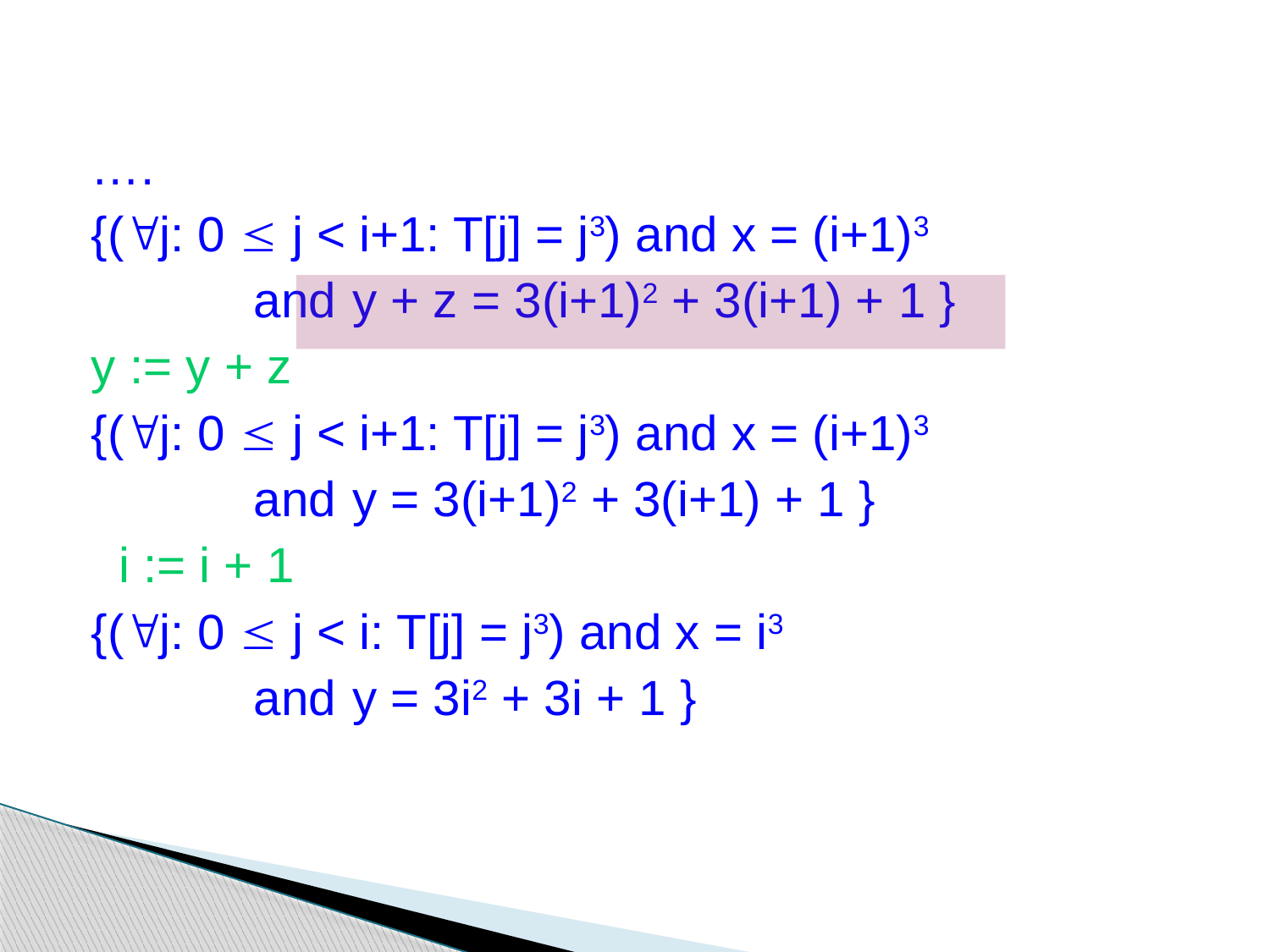

….
{(∀j: 0 ≤ j < i+1: T[j] = j3) and x = (i+1)3
		and  y + z = 3(i+1)2 + 3(i+1) + 1 }
y := y + z
{(∀j: 0 ≤ j < i+1: T[j] = j3) and x = (i+1)3
		and  y = 3(i+1)2 + 3(i+1) + 1 }
  i := i + 1
{(∀j: 0 ≤ j < i: T[j] = j3) and x = i3
		and  y = 3i2 + 3i + 1 }